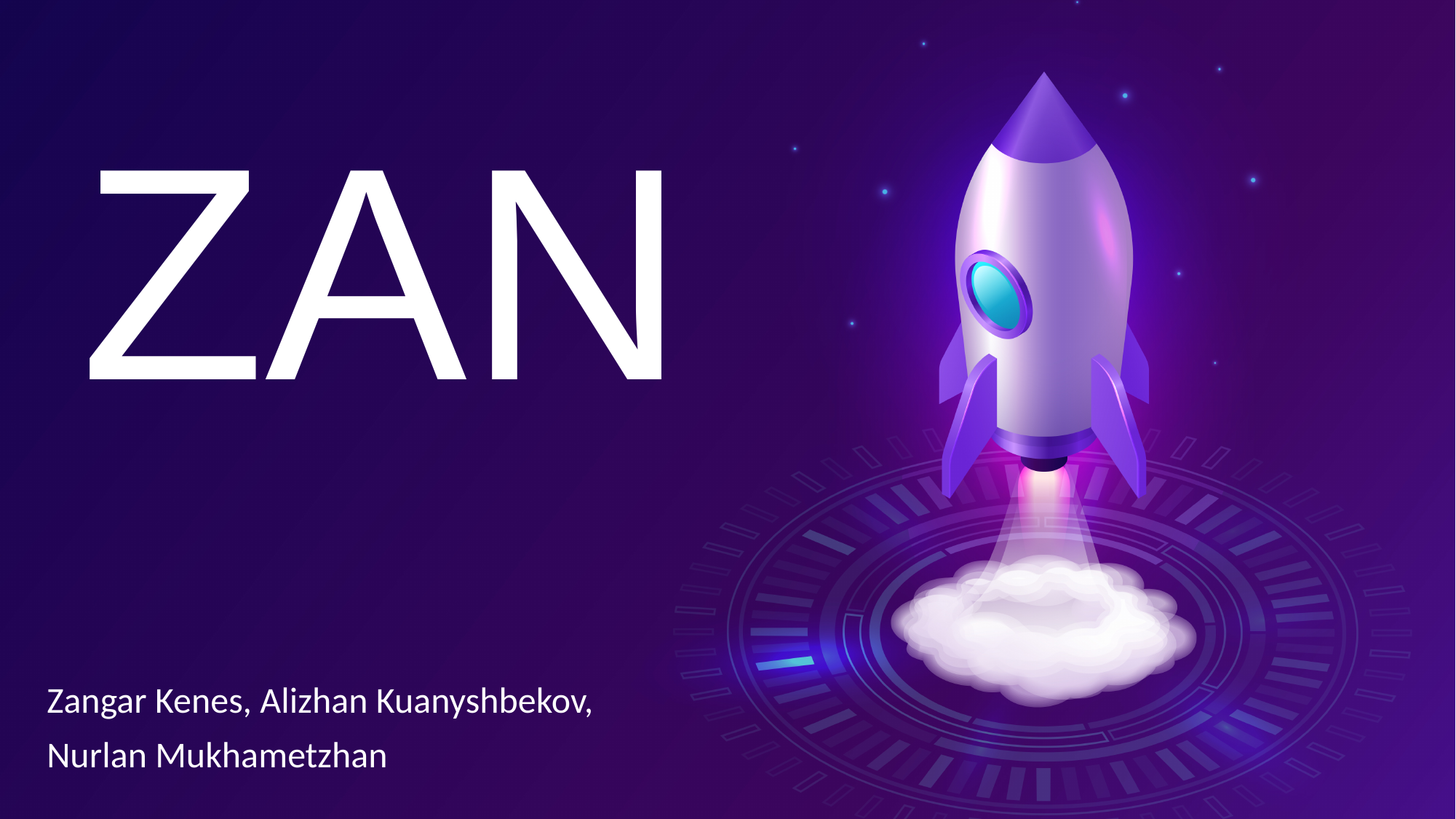

# ZAN
Zangar Kenes, Alizhan Kuanyshbekov,
Nurlan Mukhametzhan